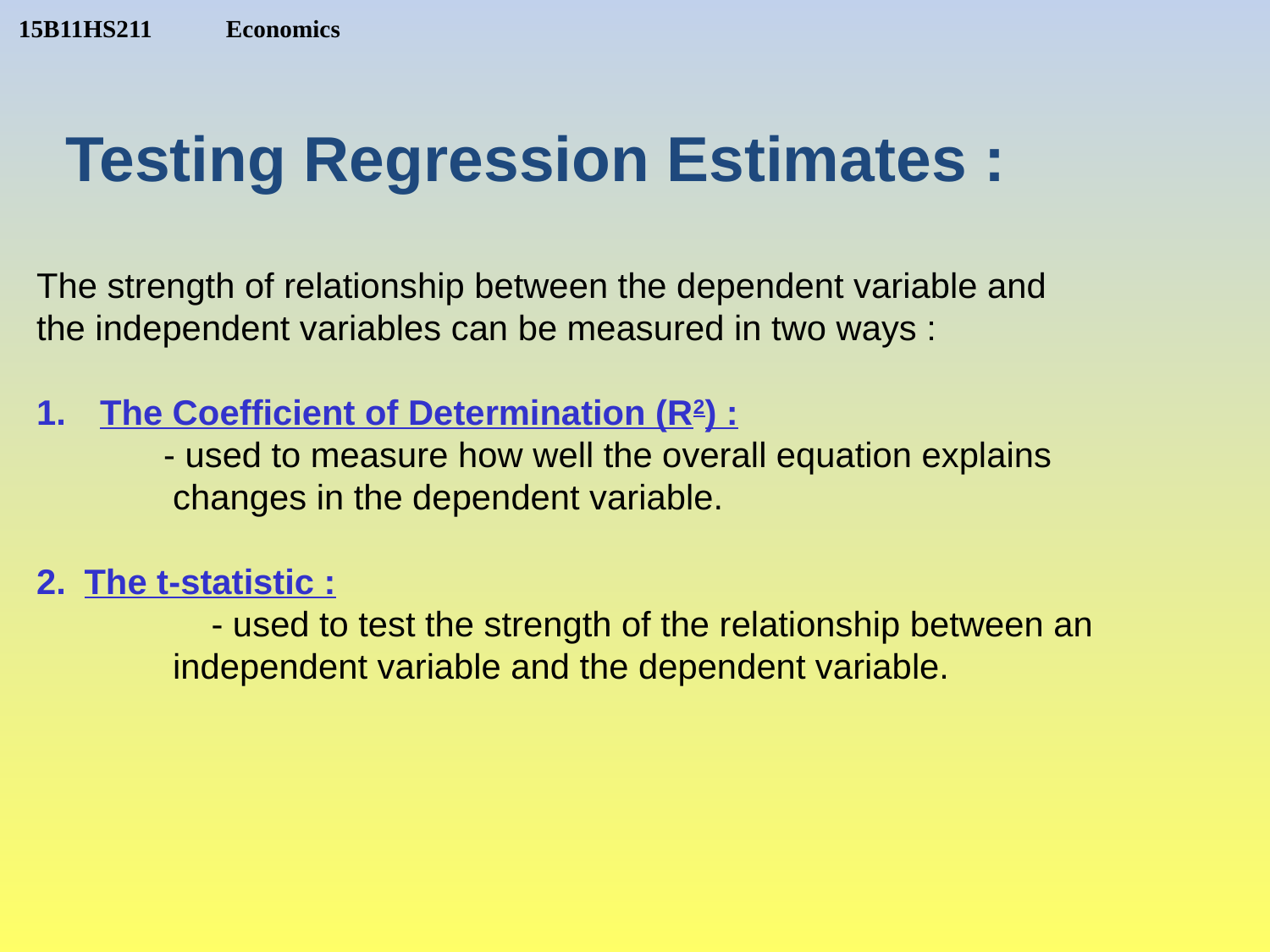

Testing Regression Estimates :
The strength of relationship between the dependent variable and
the independent variables can be measured in two ways :

The Coefficient of Determination (R2) :
- used to measure how well the overall equation explains
              changes in the dependent variable.

The t-statistic :
		- used to test the strength of the relationship between an
              independent variable and the dependent variable.